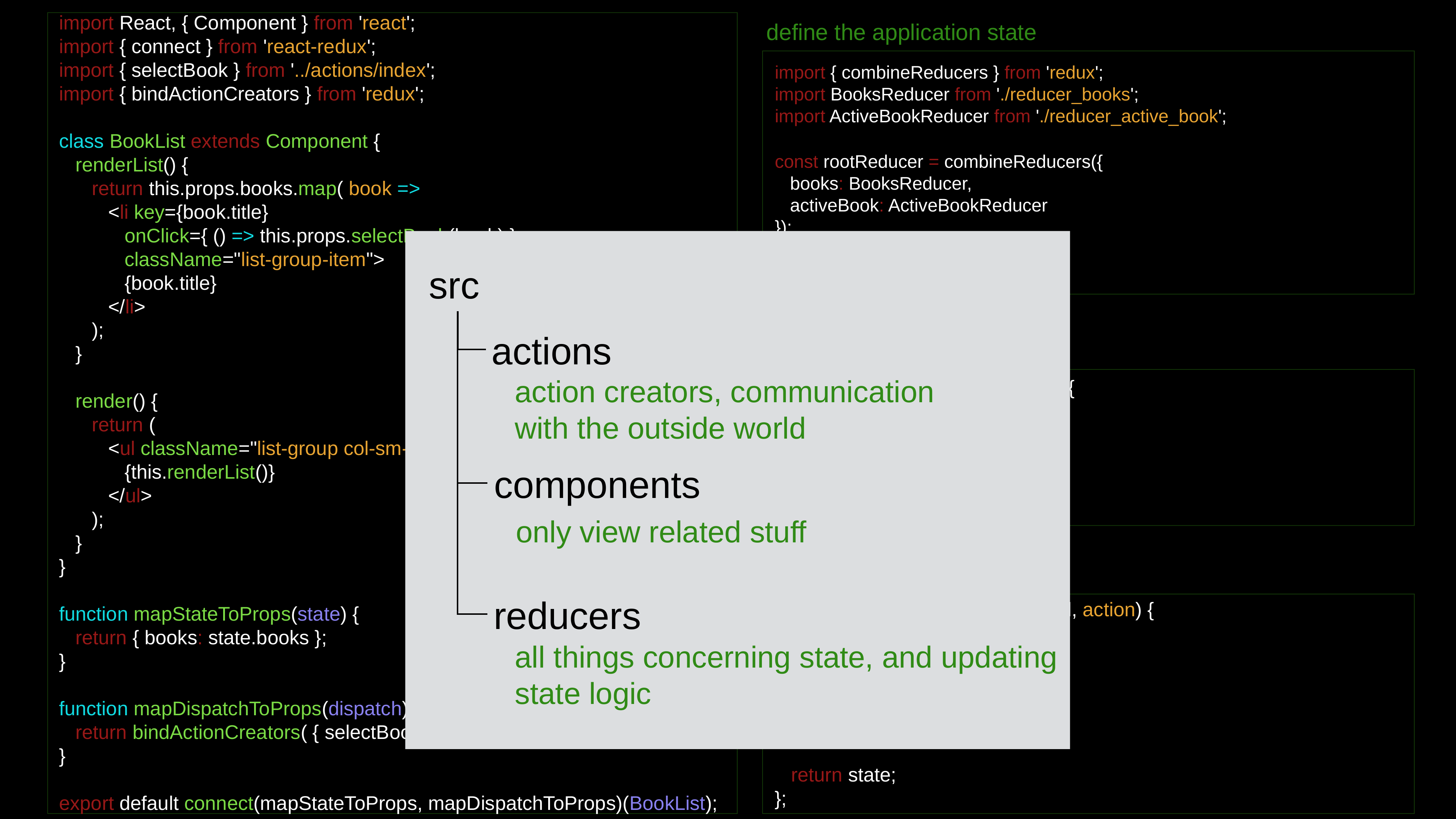

import React, { Component } from 'react';
import { connect } from 'react-redux';
import { selectBook } from '../actions/index';
import { bindActionCreators } from 'redux';

class BookList extends Component {
   renderList() {
      return this.props.books.map( book =>
         <li key={book.title}
            onClick={ () => this.props.selectBook(book) }
            className="list-group-item">
            {book.title}
         </li>
      );
   }

   render() {
      return (
         <ul className="list-group col-sm-4">
            {this.renderList()}
         </ul>
      );
   }
}

function mapStateToProps(state) {
   return { books: state.books };
}

function mapDispatchToProps(dispatch) {
   return bindActionCreators( { selectBook: selectBook}, dispatch );
}

export default connect(mapStateToProps, mapDispatchToProps)(BookList);
define the application state

import { combineReducers } from 'redux';
import BooksReducer from './reducer_books';
import ActiveBookReducer from './reducer_active_book';

const rootReducer = combineReducers({
   books: BooksReducer,
   activeBook: ActiveBookReducer
});

export default rootReducer;

src

actions
define an action creator

action creators, communication with the outside world

export function selectBook(book) {
 return {
      type: 'BOOK_SELECTED',
      payload: book
   };
}

components
only view related stuff
implement a reducer
reducers
export default function(state = null, action) {

   switch (action.type) {
      case 'BOOK_SELECTED':
         return action.payload;
   }

   return state;
};

all things concerning state, and updating state logic